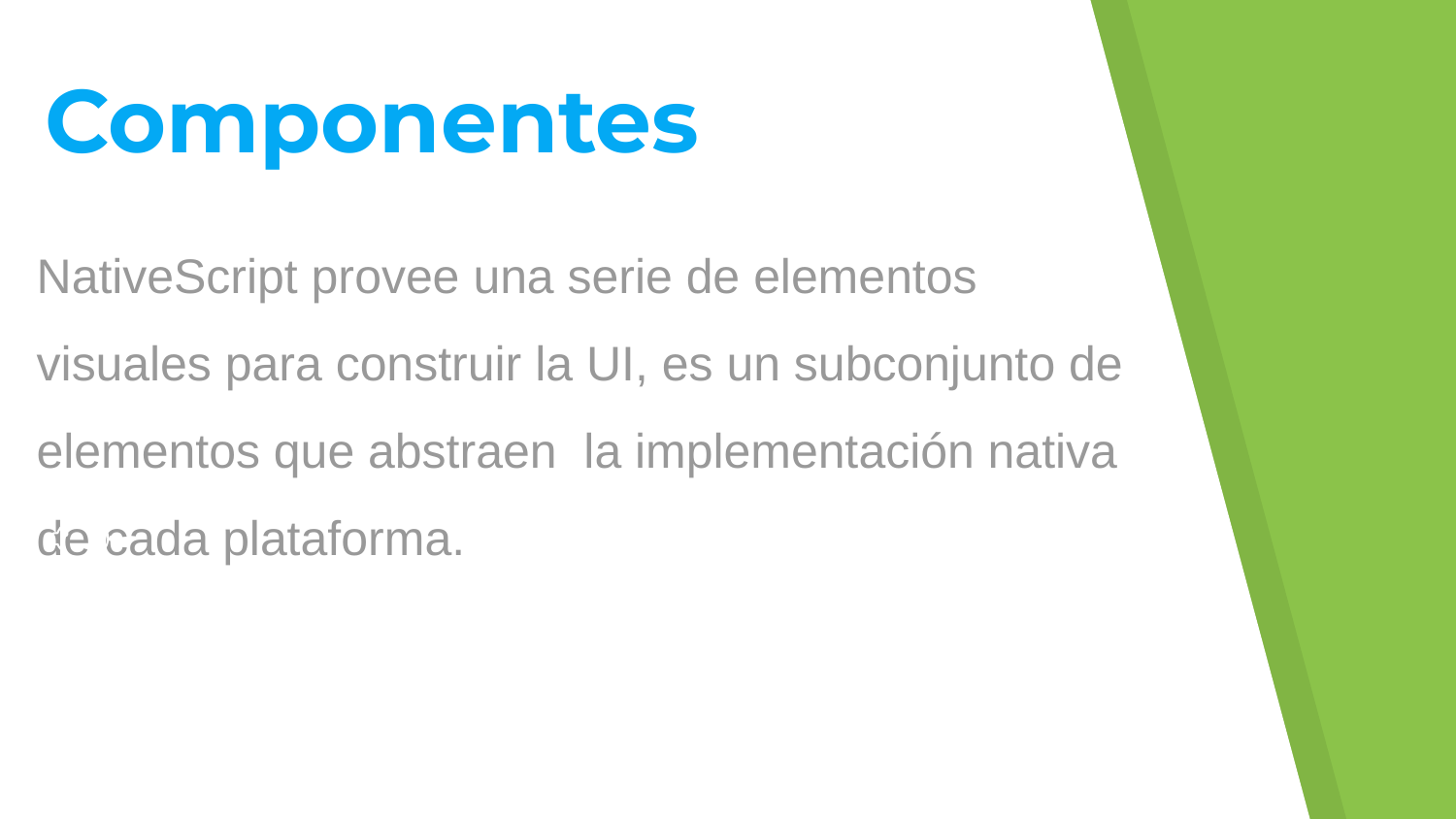

Componentes
NativeScript provee una serie de elementos visuales para construir la UI, es un subconjunto de elementos que abstraen  la implementación nativa de cada plataforma.